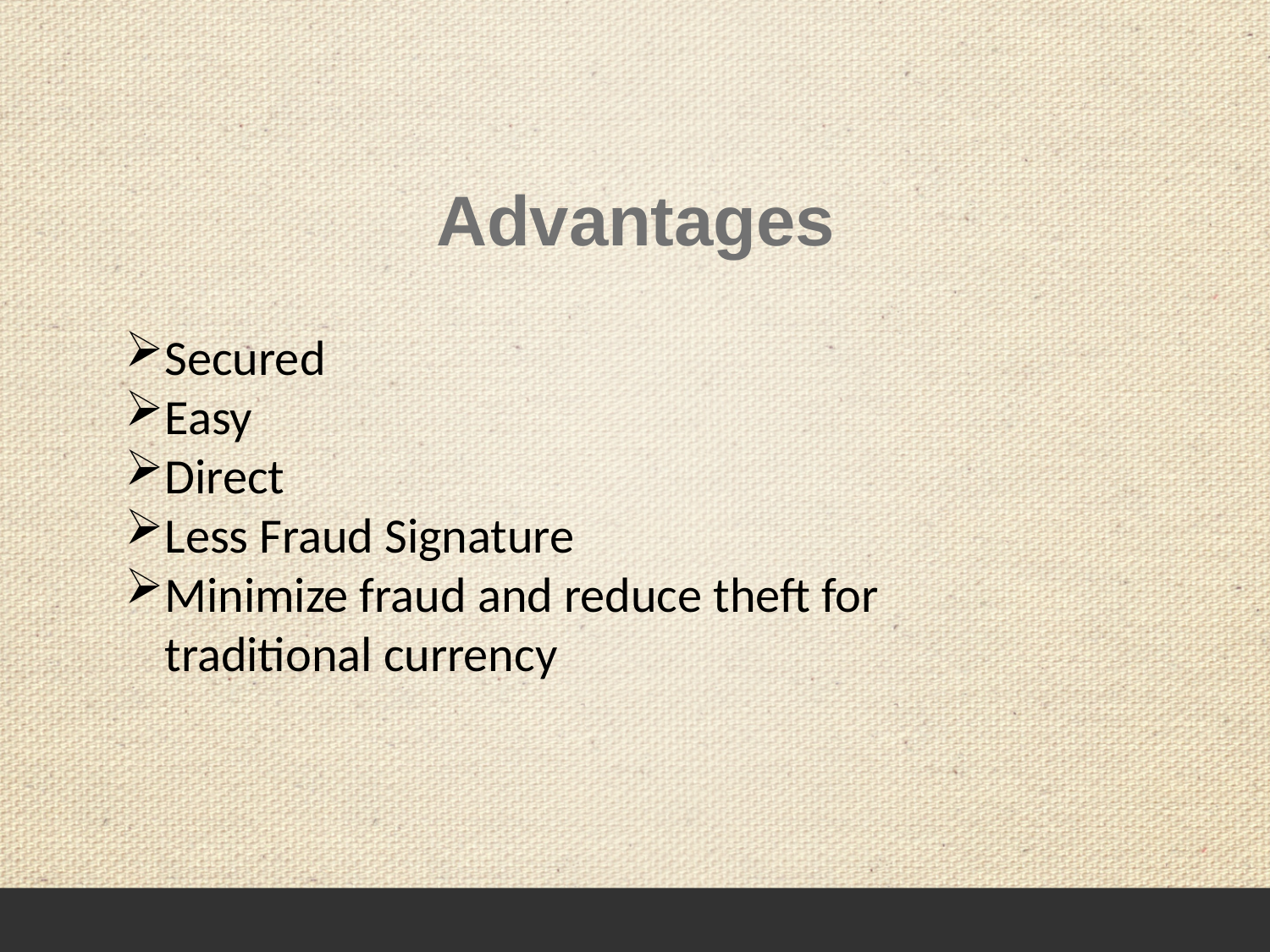

# Advantages

Secured
Easy
Direct
Less Fraud Signature
Minimize fraud and reduce theft for traditional currency